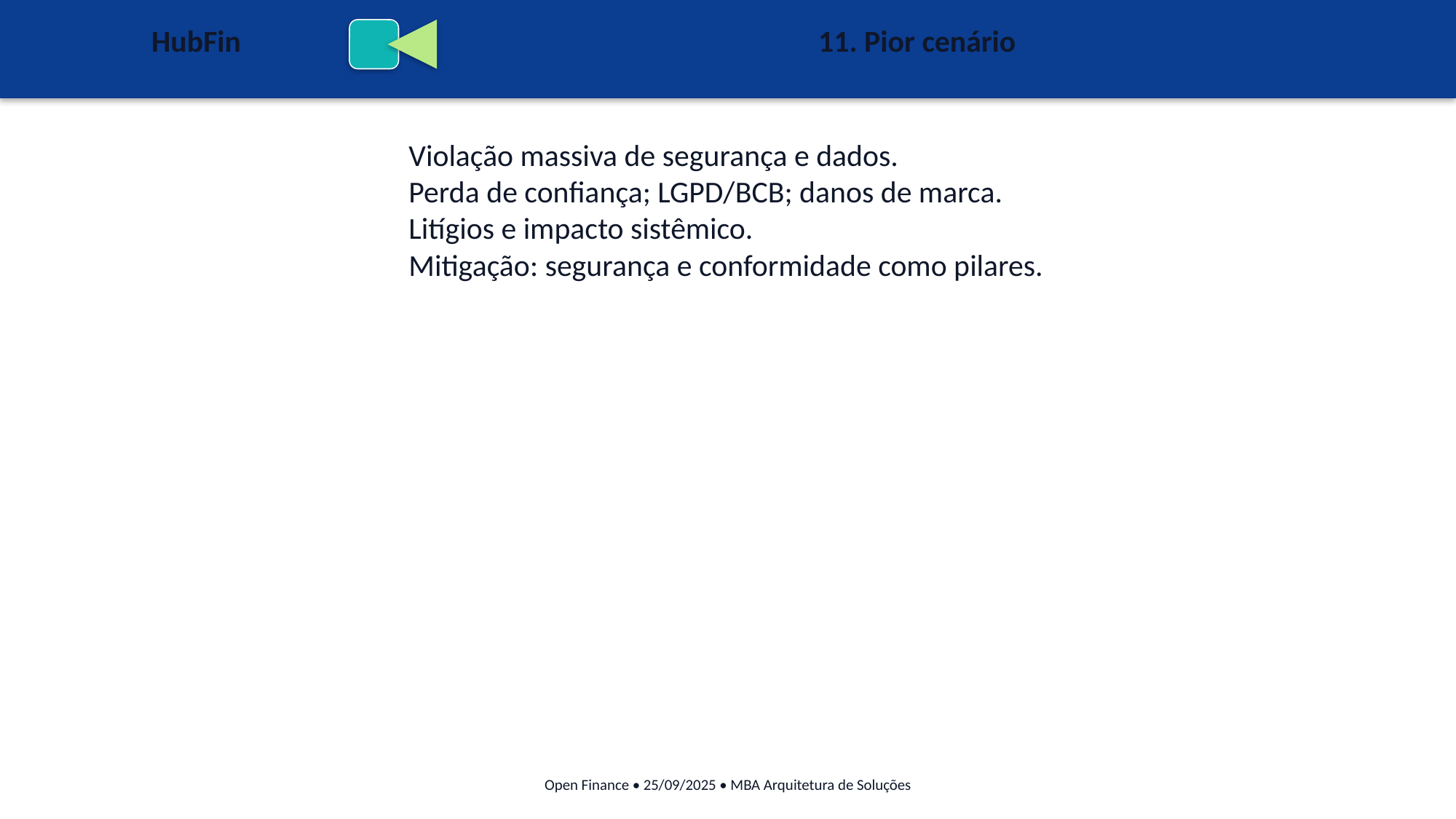

HubFin
11. Pior cenário

Violação massiva de segurança e dados.
Perda de confiança; LGPD/BCB; danos de marca.
Litígios e impacto sistêmico.
Mitigação: segurança e conformidade como pilares.
Open Finance • 25/09/2025 • MBA Arquitetura de Soluções